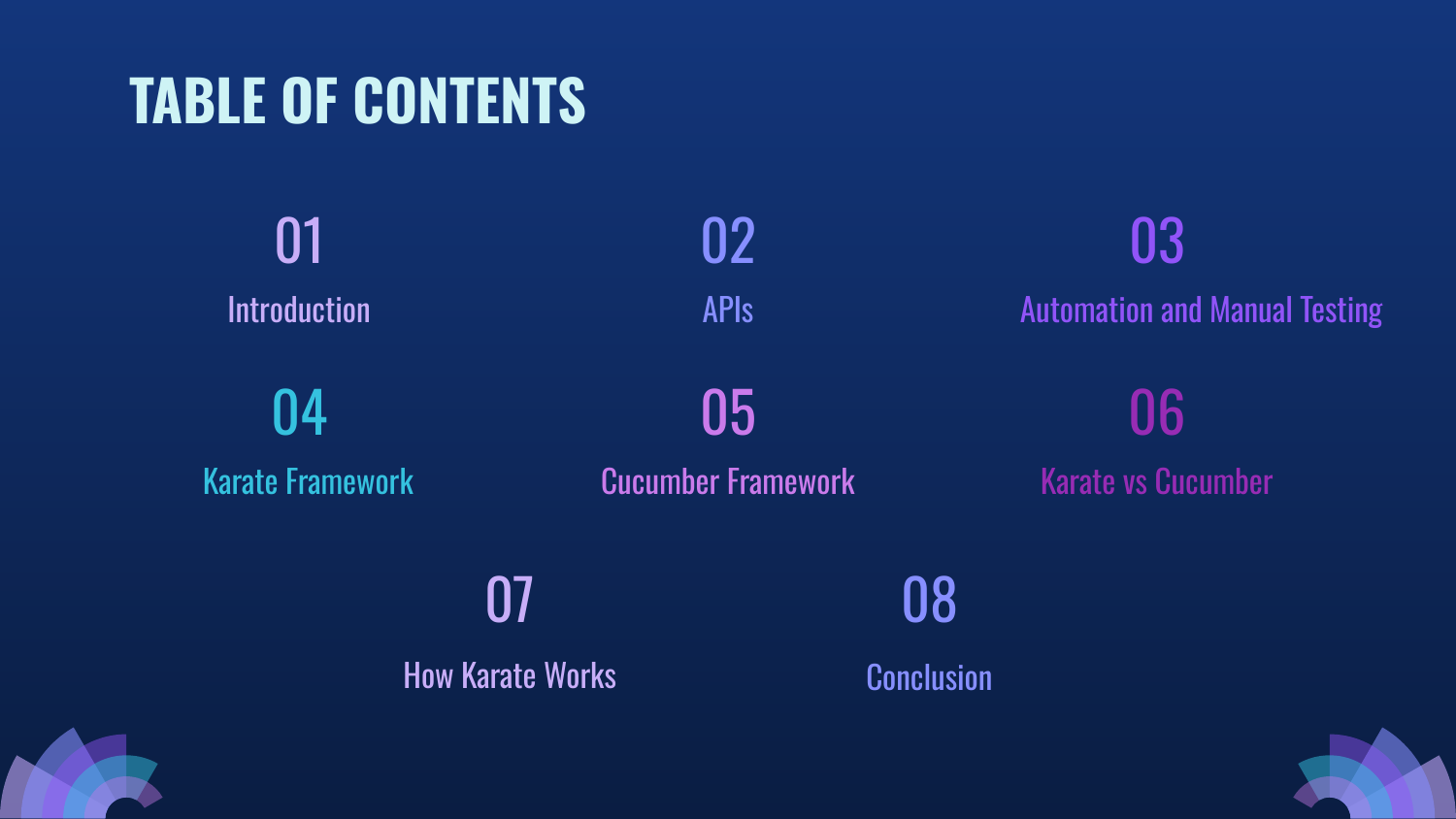

# TABLE OF CONTENTS
01
02
03
Introduction
APIs
Automation and Manual Testing
04
05
06
Karate Framework
Karate vs Cucumber
Cucumber Framework
07
08
How Karate Works
Conclusion